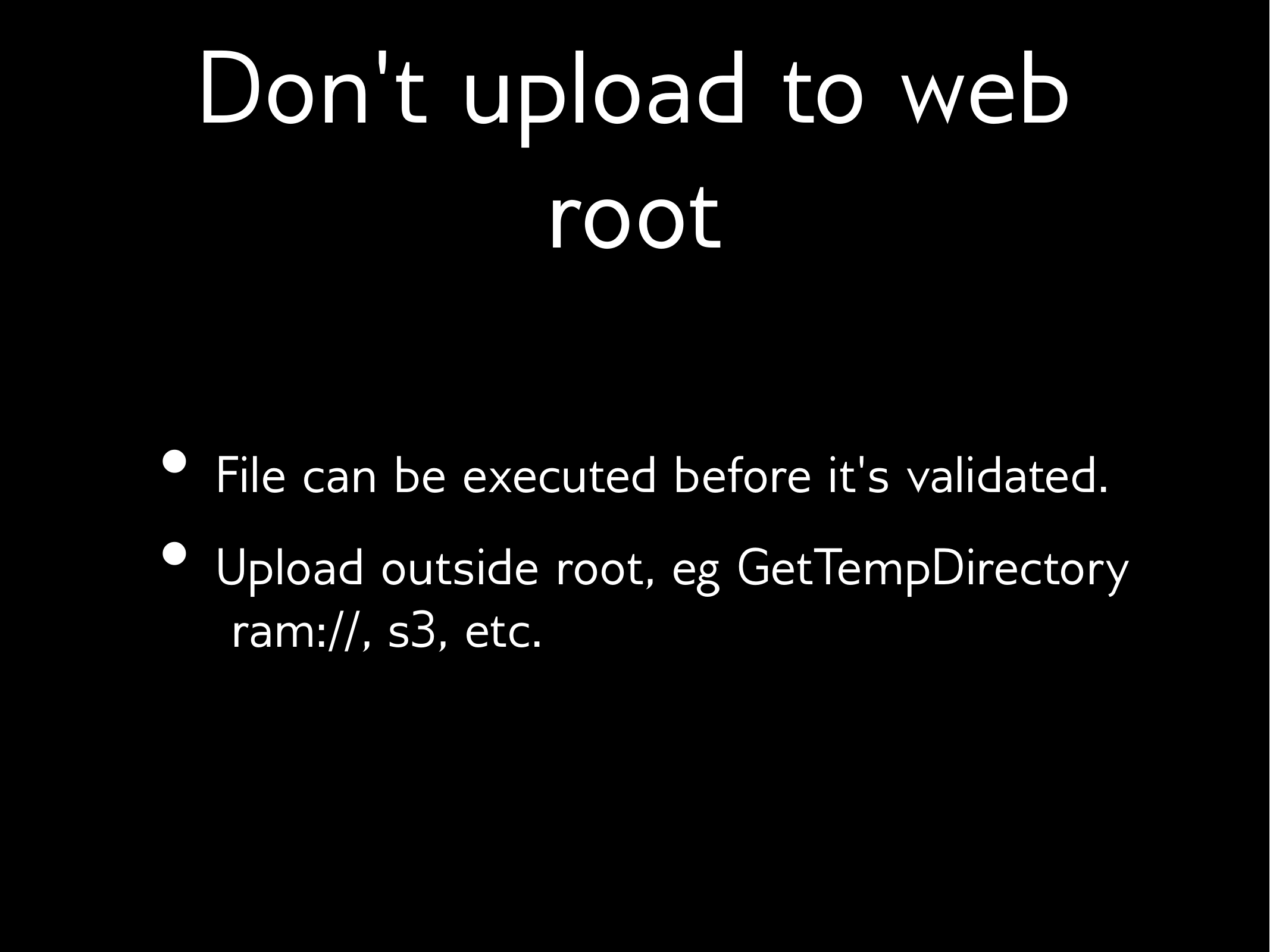

# Don't upload to web root
File can be executed before it's validated.
Upload outside root, eg GetTempDirectory  ram://, s3, etc.